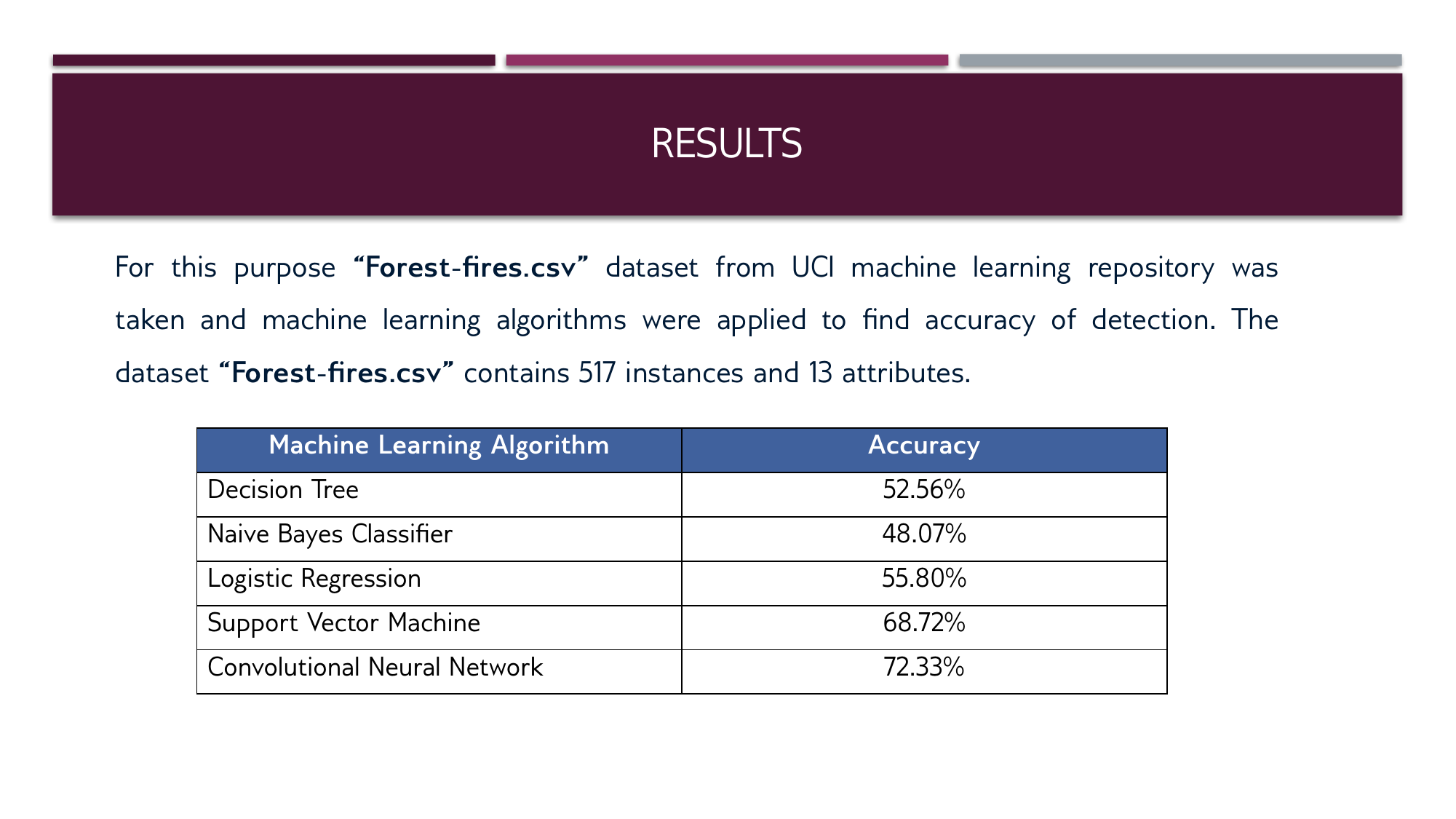

# Results
For this purpose “Forest-fires.csv” dataset from UCI machine learning repository was taken and machine learning algorithms were applied to find accuracy of detection. The dataset “Forest-fires.csv” contains 517 instances and 13 attributes.

| Machine Learning Algorithm | Accuracy |
| --- | --- |
| Decision Tree | 52.56% |
| Naive Bayes Classifier | 48.07% |
| Logistic Regression | 55.80% |
| Support Vector Machine | 68.72% |
| Convolutional Neural Network | 72.33% |